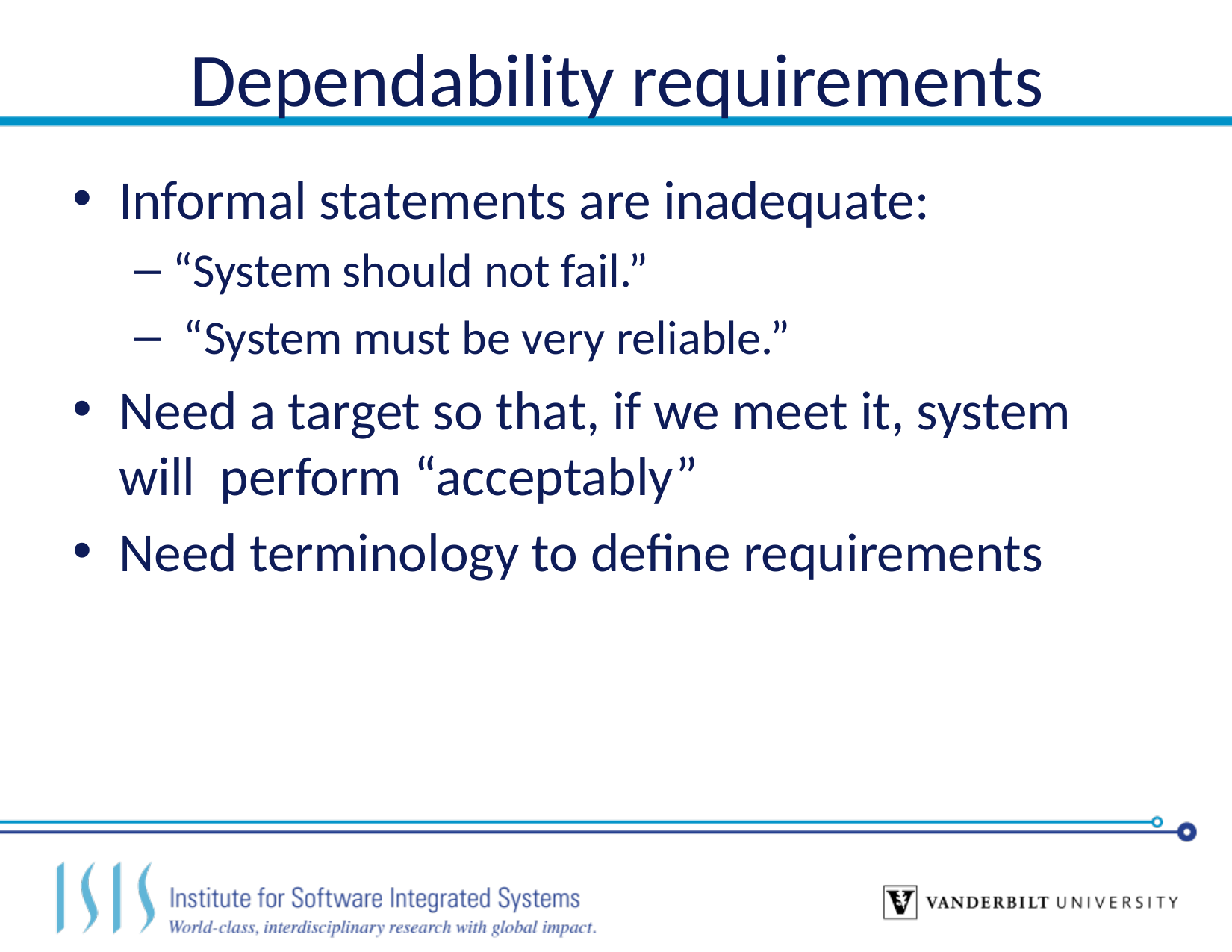

# Dependability requirements
Informal statements are inadequate:
“System should not fail.”
 “System must be very reliable.”
Need a target so that, if we meet it, system will  perform “acceptably”
Need terminology to define requirements